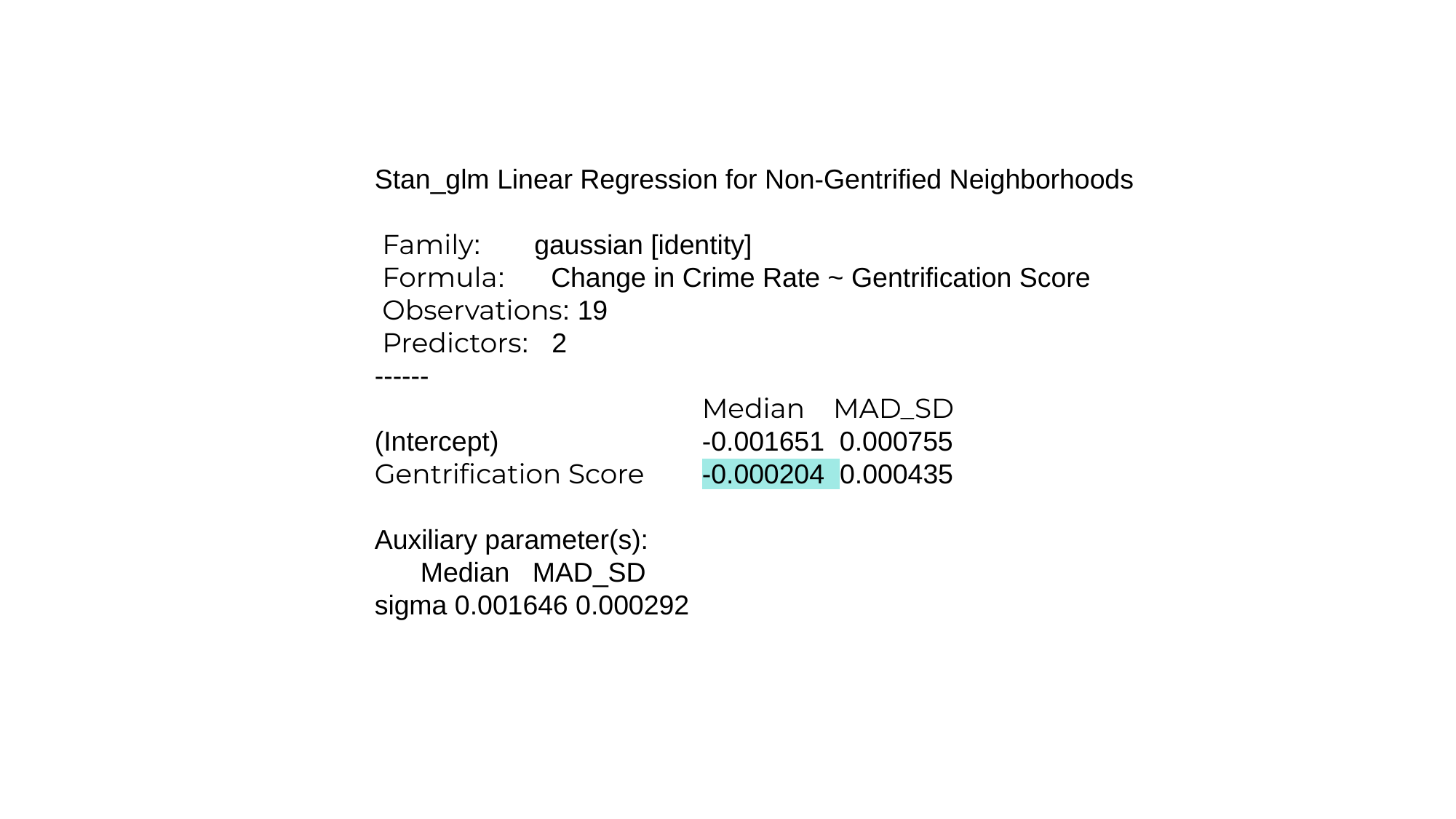

Stan_glm Linear Regression for Non-Gentrified Neighborhoods

 Family:       gaussian [identity]
 Formula:      Change in Crime Rate ~ Gentrification Score
 Observations: 19
 Predictors:   2
------
                 		Median    MAD_SD
(Intercept) 		-0.001651  0.000755
Gentrification Score 	-0.000204  0.000435

Auxiliary parameter(s):
      Median   MAD_SD
sigma 0.001646 0.000292